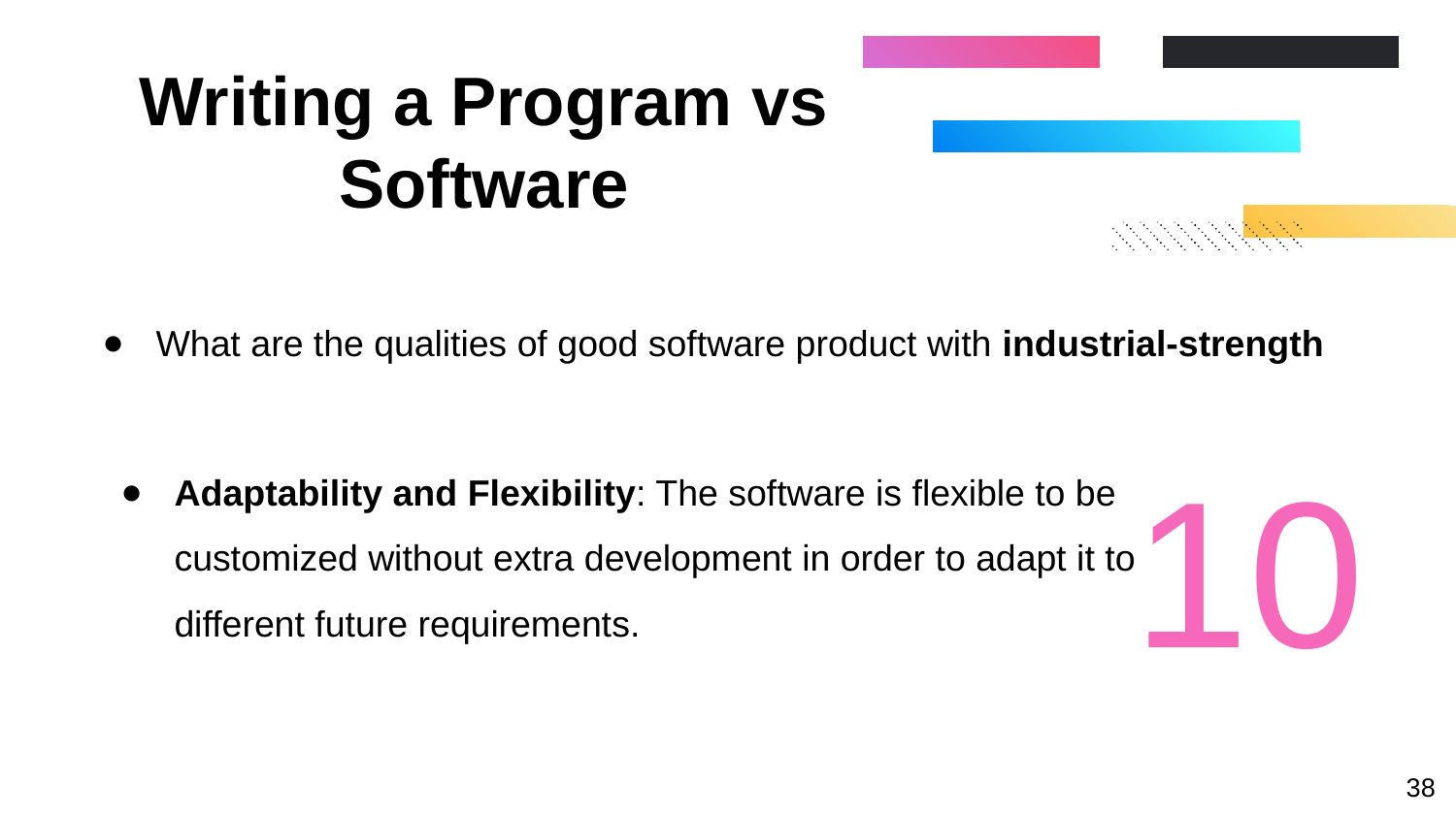

# Writing a Program vs Software
What are the qualities of good software product with industrial-strength

10
Adaptability and Flexibility: The software is flexible to be customized without extra development in order to adapt it to different future requirements.

38